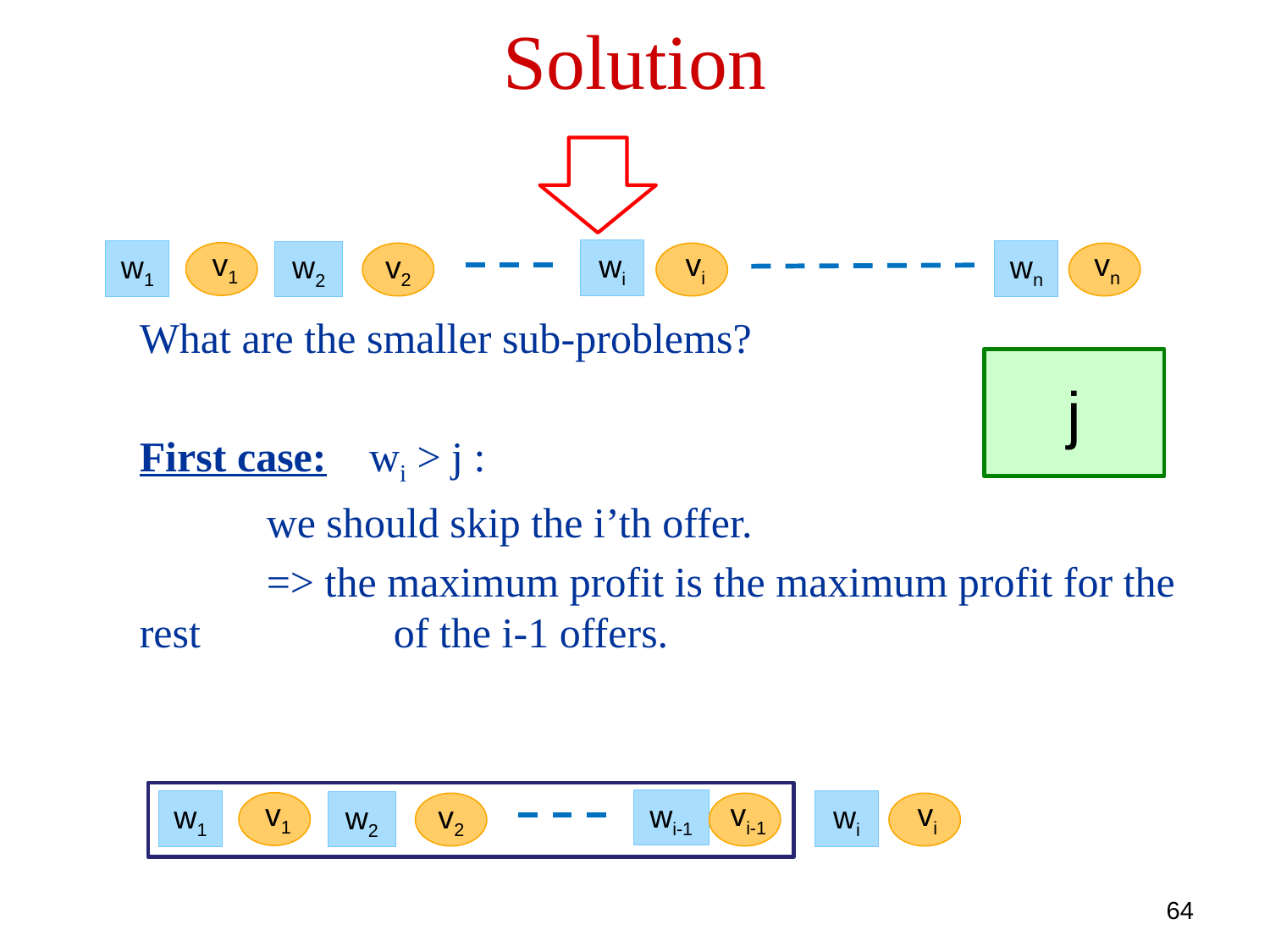

Solution

What are the smaller sub-problems?

First case:    wi > j :
	we should skip the i’th offer.
	=> the maximum profit is the maximum profit for the rest 		of the i-1 offers.

v1

vi

vn

wi
w1
v2

wn
w2

j

v1

vi-1

vi

wi-1
w1
v2

wi
w2
64